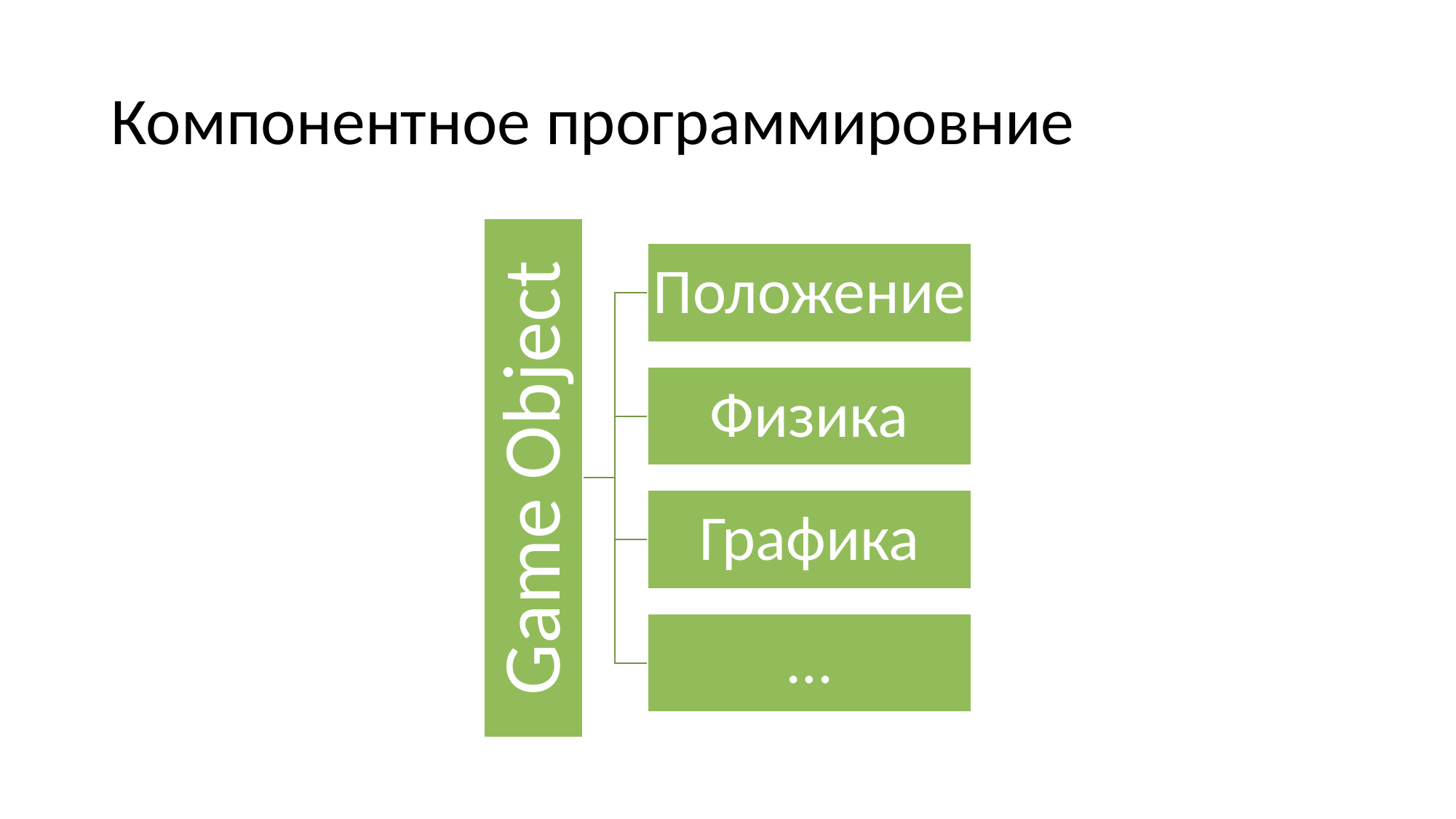

# Компонентное программировние

Game Object
Положение
Физика
Графика
…